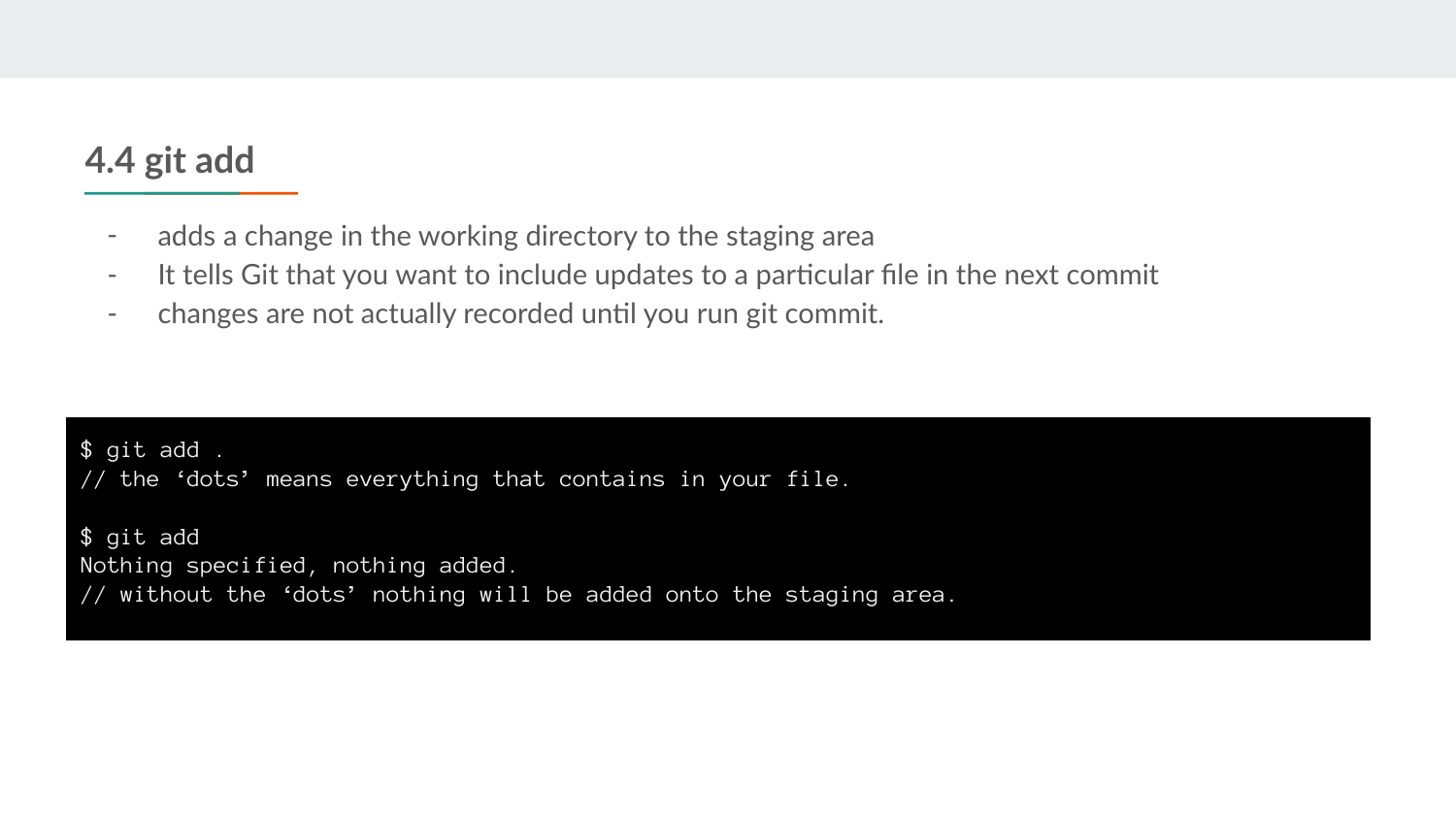

4.4 git add
adds a change in the working directory to the staging area
​It tells Git that you want to include updates to a particular file in the next commit
c​hanges are not actually recorded until you run git commit.

$ git add .
// the ‘dots’ means everything that contains in your file.

$ git add
Nothing specified, nothing added.
// without the ‘dots’ nothing will be added onto the staging area.